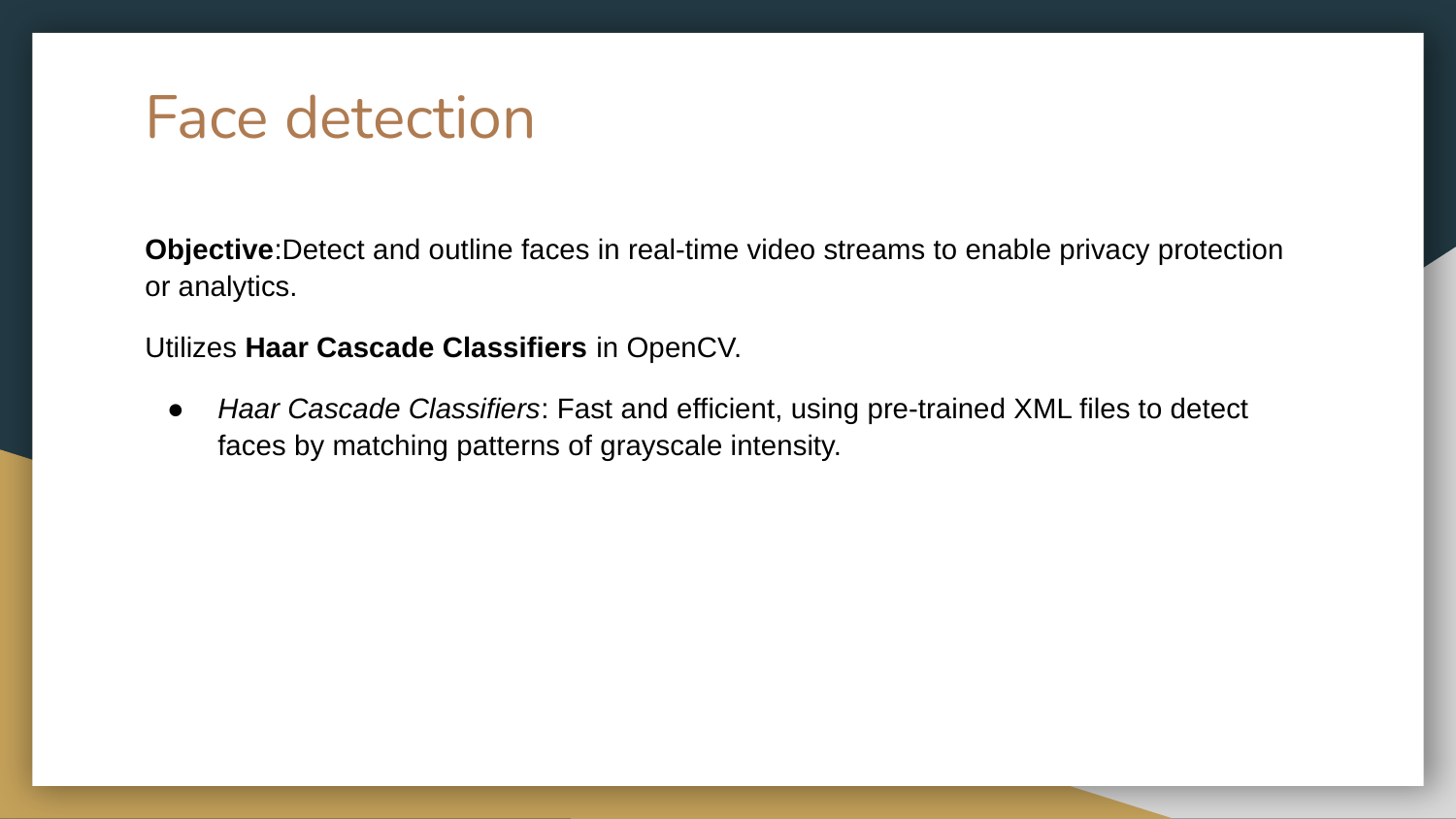

# Face detection
Objective:Detect and outline faces in real-time video streams to enable privacy protection or analytics.
Utilizes Haar Cascade Classifiers in OpenCV.
Haar Cascade Classifiers: Fast and efficient, using pre-trained XML files to detect faces by matching patterns of grayscale intensity.